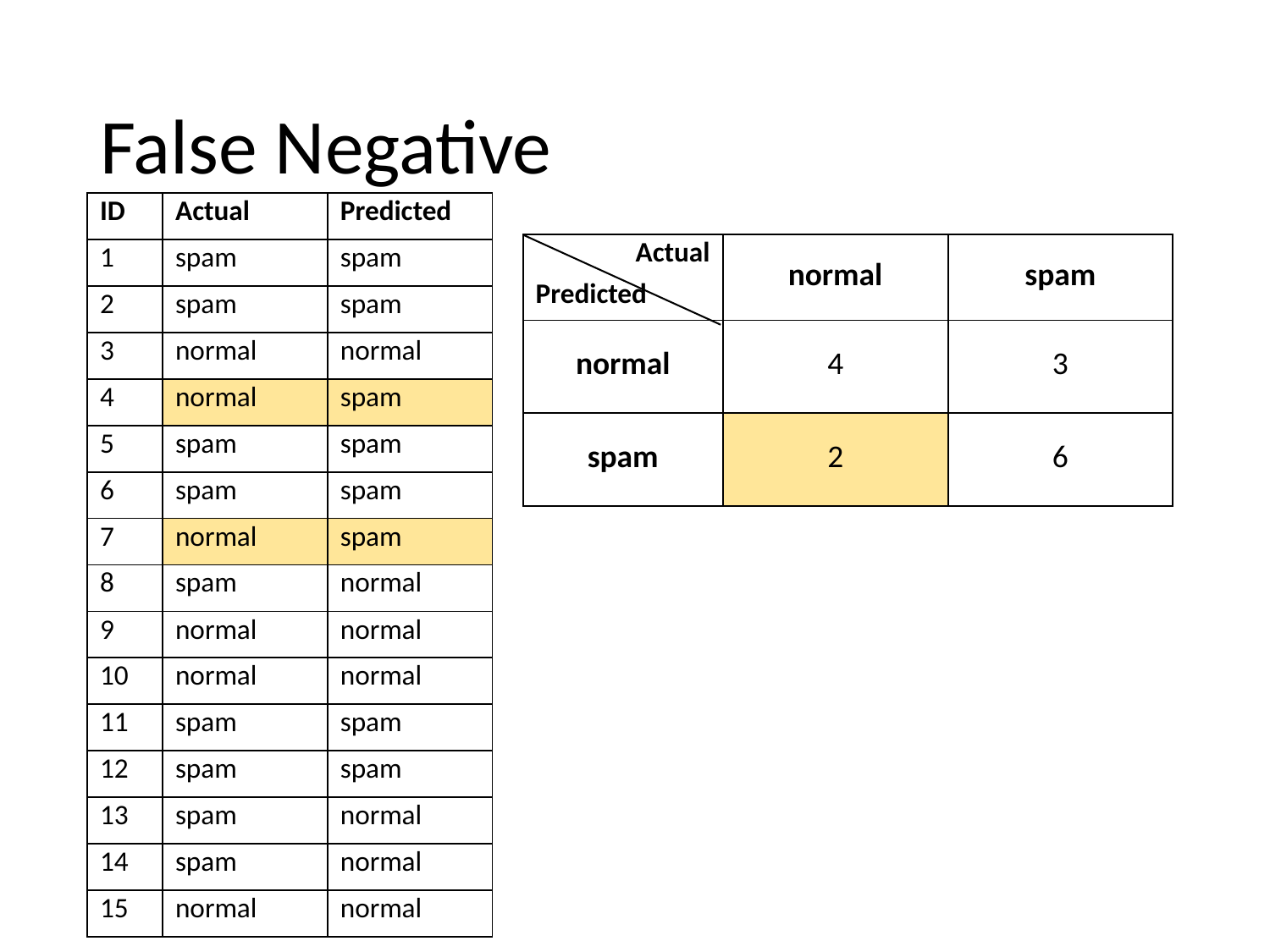

# False Negative
| ID | Actual | Predicted |
| --- | --- | --- |
| 1 | spam | spam |
| 2 | spam | spam |
| 3 | normal | normal |
| 4 | normal | spam |
| 5 | spam | spam |
| 6 | spam | spam |
| 7 | normal | spam |
| 8 | spam | normal |
| 9 | normal | normal |
| 10 | normal | normal |
| 11 | spam | spam |
| 12 | spam | spam |
| 13 | spam | normal |
| 14 | spam | normal |
| 15 | normal | normal |
| Actual | normal | spam |
| --- | --- | --- |
| Predicted |  |  |
| normal | 4 | 3 |
| spam | 2 | 6 |